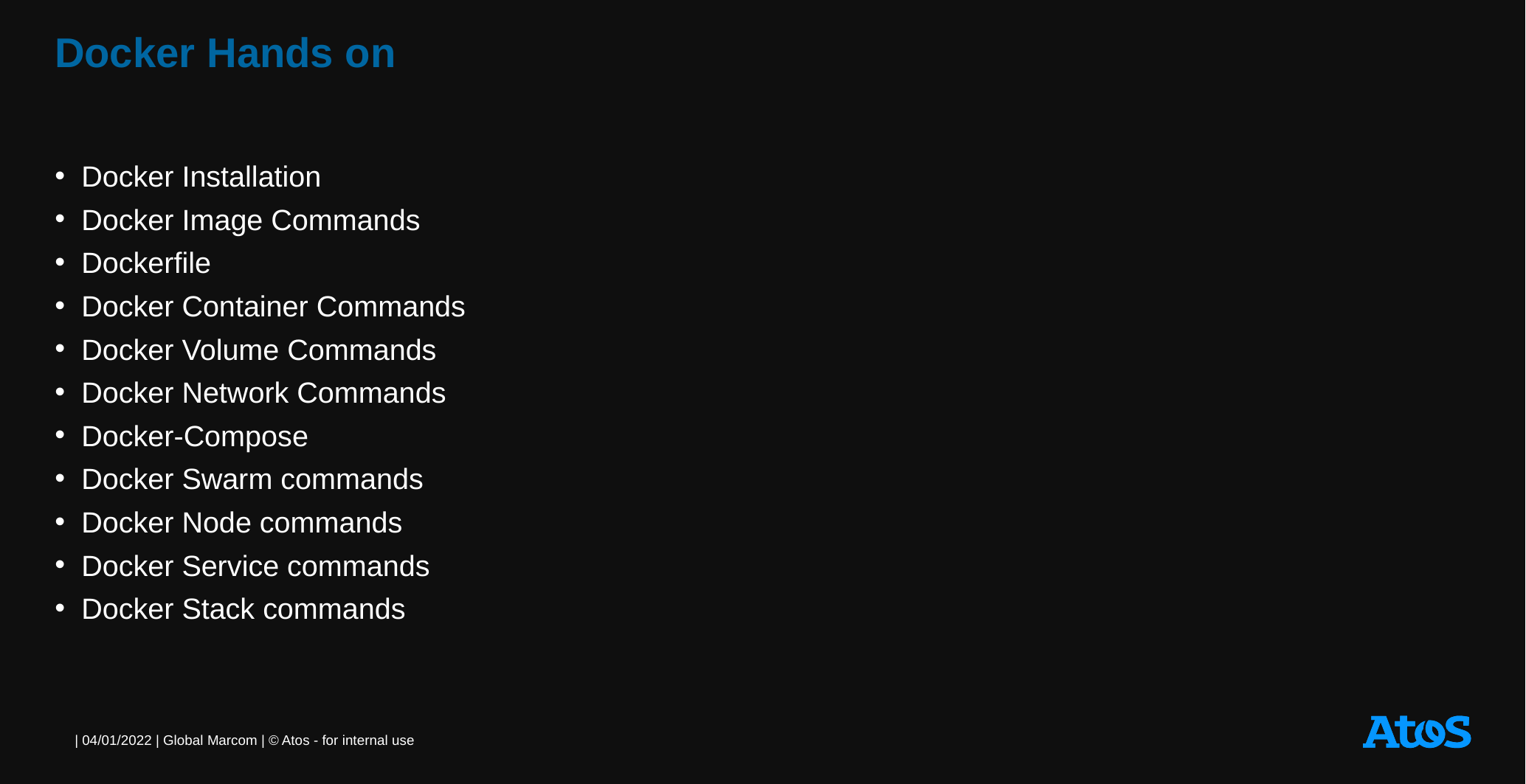

# Docker Hands on
Docker Installation
Docker Image Commands
Dockerfile
Docker Container Commands
Docker Volume Commands
Docker Network Commands
Docker-Compose
Docker Swarm commands
Docker Node commands
Docker Service commands
Docker Stack commands